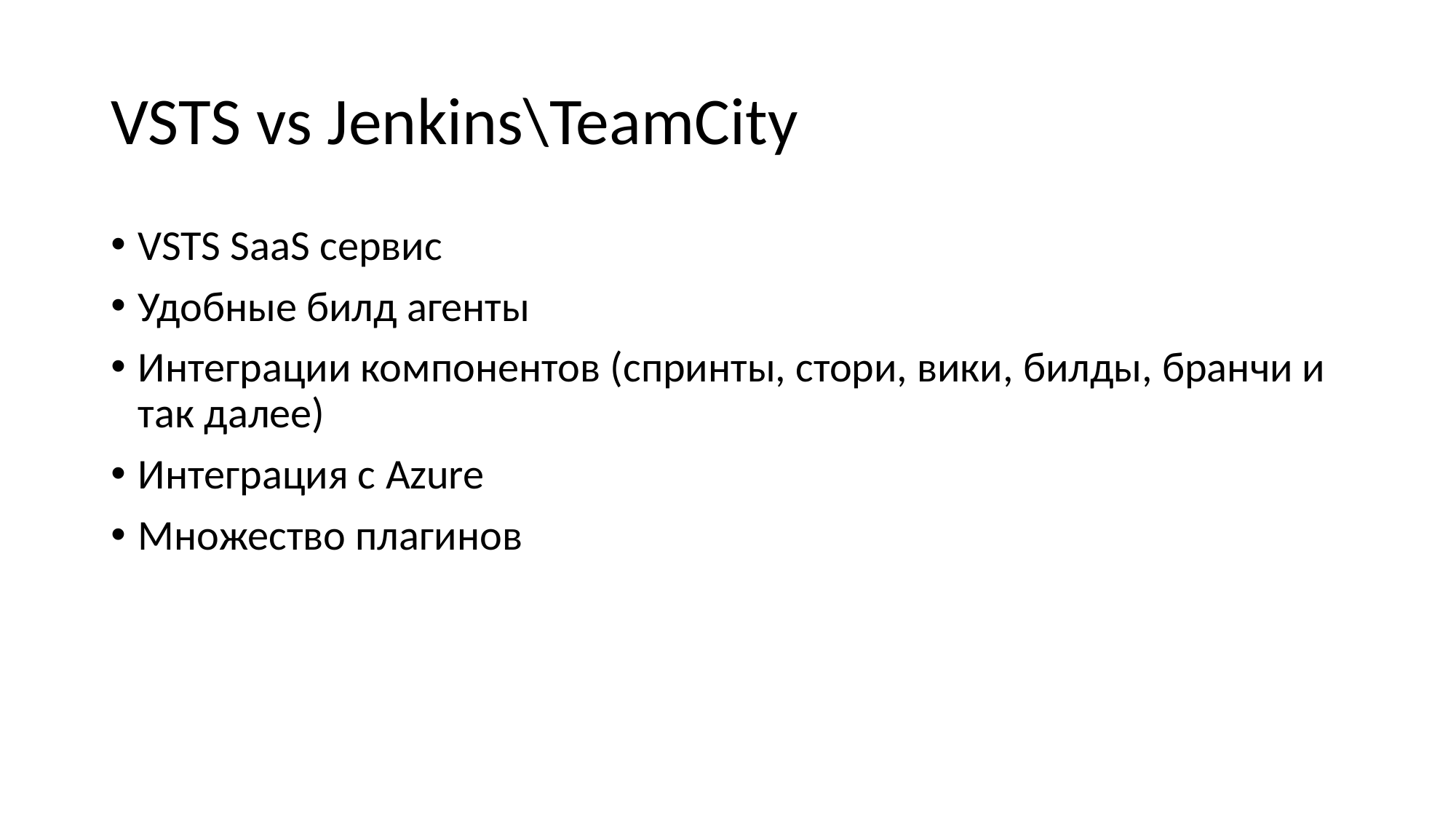

# VSTS vs Jenkins\TeamCity
VSTS SaaS сервис
Удобные билд агенты
Интеграции компонентов (спринты, стори, вики, билды, бранчи и так далее)
Интеграция с Azure
Множество плагинов